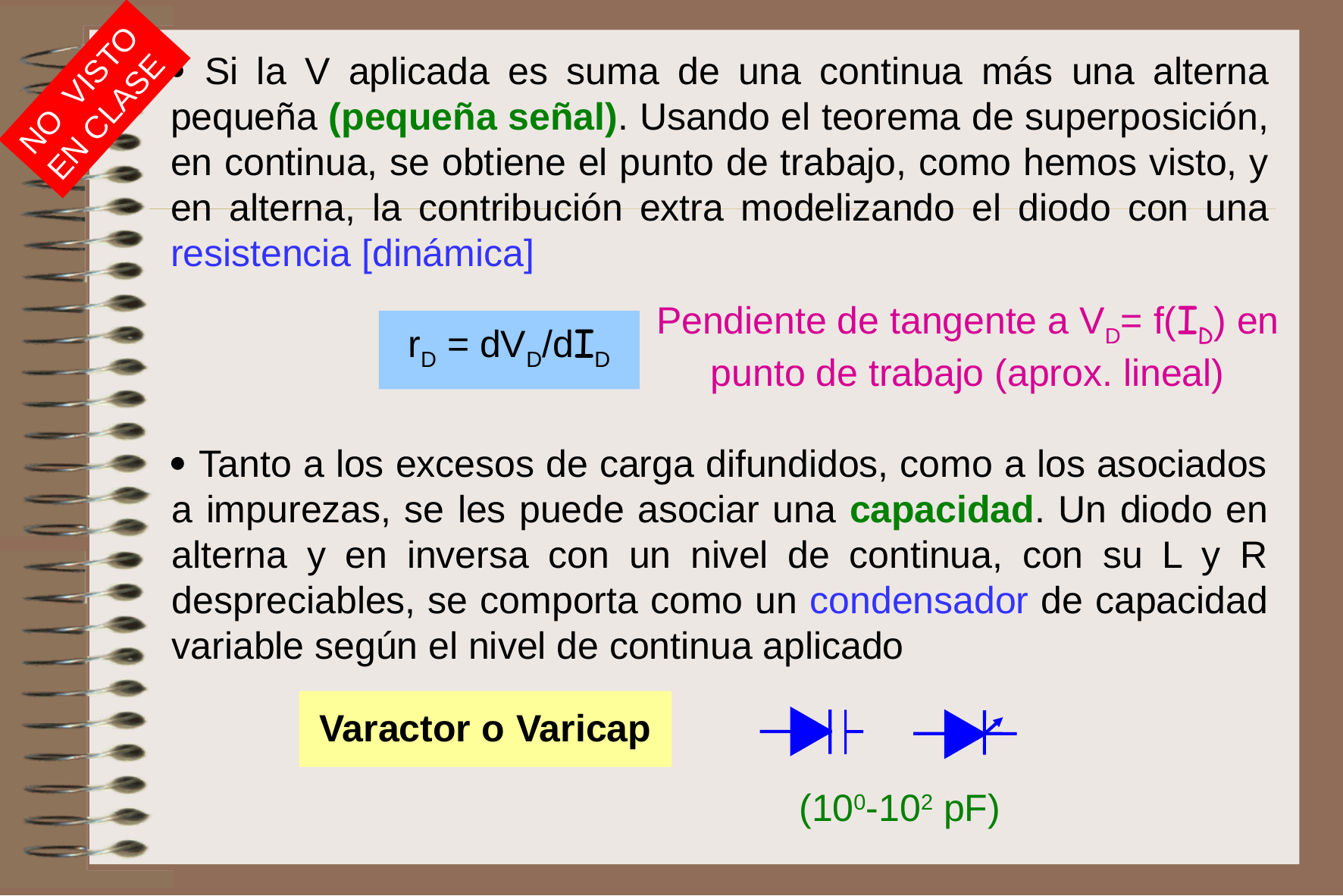

• Si la V aplicada es suma de una continua más una alterna pequeña (pequeña señal). Usando el teorema de superposición, en continua, se obtiene el punto de trabajo, como hemos visto, y en alterna, la contribución extra modelizando el diodo con una resistencia [dinámica]
Pendiente de tangente a VD= f(ID) en punto de trabajo (aprox. lineal)
rD = dVD/dID
NO  VISTO EN CLASE
• Tanto a los excesos de carga difundidos, como a los asociados a impurezas, se les puede asociar una capacidad. Un diodo en alterna y en inversa con un nivel de continua, con su L y R despreciables, se comporta como un condensador de capacidad variable según el nivel de continua aplicado
Varicap
Varactor o

(100-102 pF)